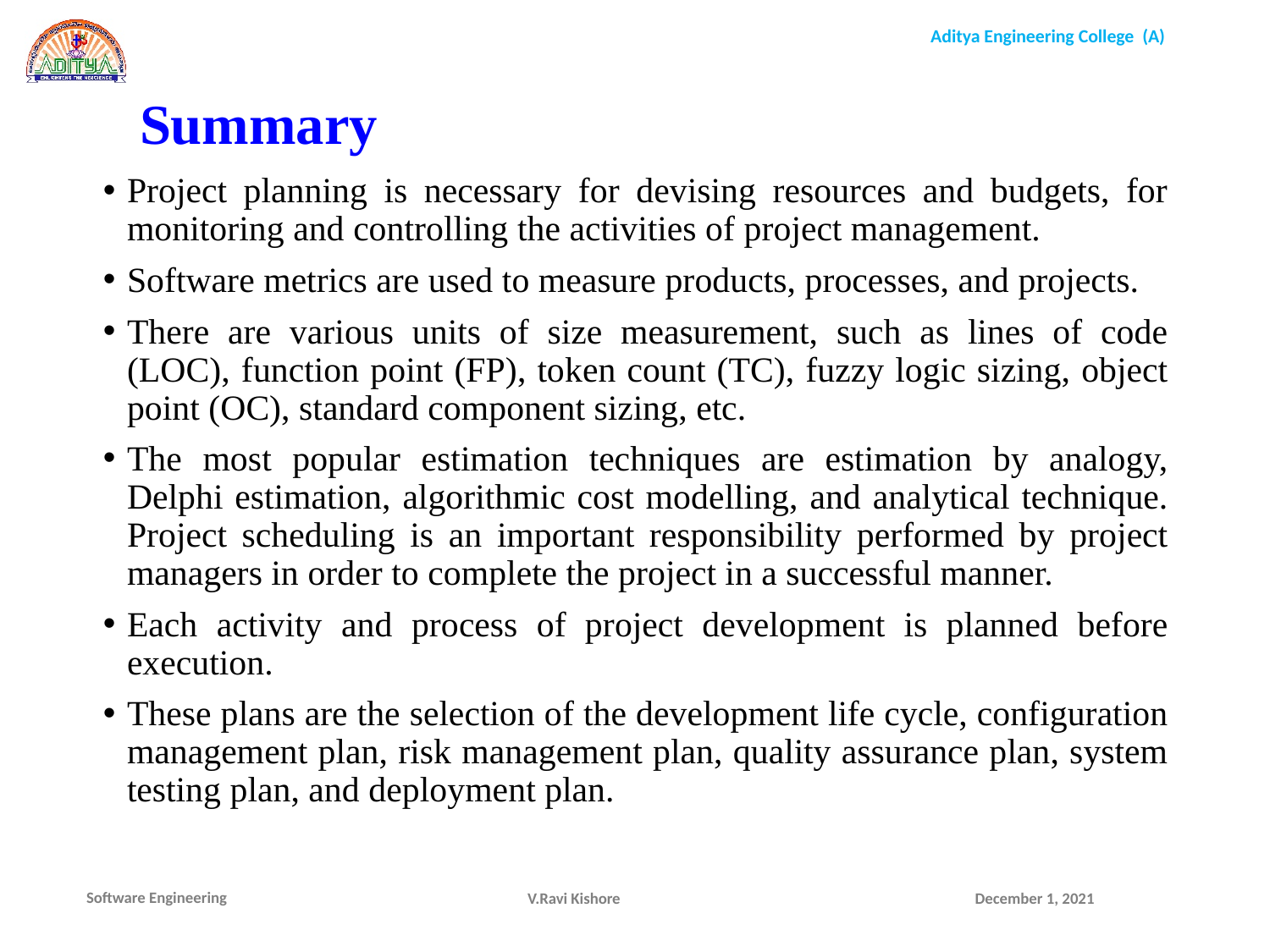

Summary
Project planning is necessary for devising resources and budgets, for monitoring and controlling the activities of project management.
Software metrics are used to measure products, processes, and projects.
There are various units of size measurement, such as lines of code (LOC), function point (FP), token count (TC), fuzzy logic sizing, object point (OC), standard component sizing, etc.
The most popular estimation techniques are estimation by analogy, Delphi estimation, algorithmic cost modelling, and analytical technique. Project scheduling is an important responsibility performed by project managers in order to complete the project in a successful manner.
Each activity and process of project development is planned before execution.
These plans are the selection of the development life cycle, configuration management plan, risk management plan, quality assurance plan, system testing plan, and deployment plan.

V.Ravi Kishore
December 1, 2021